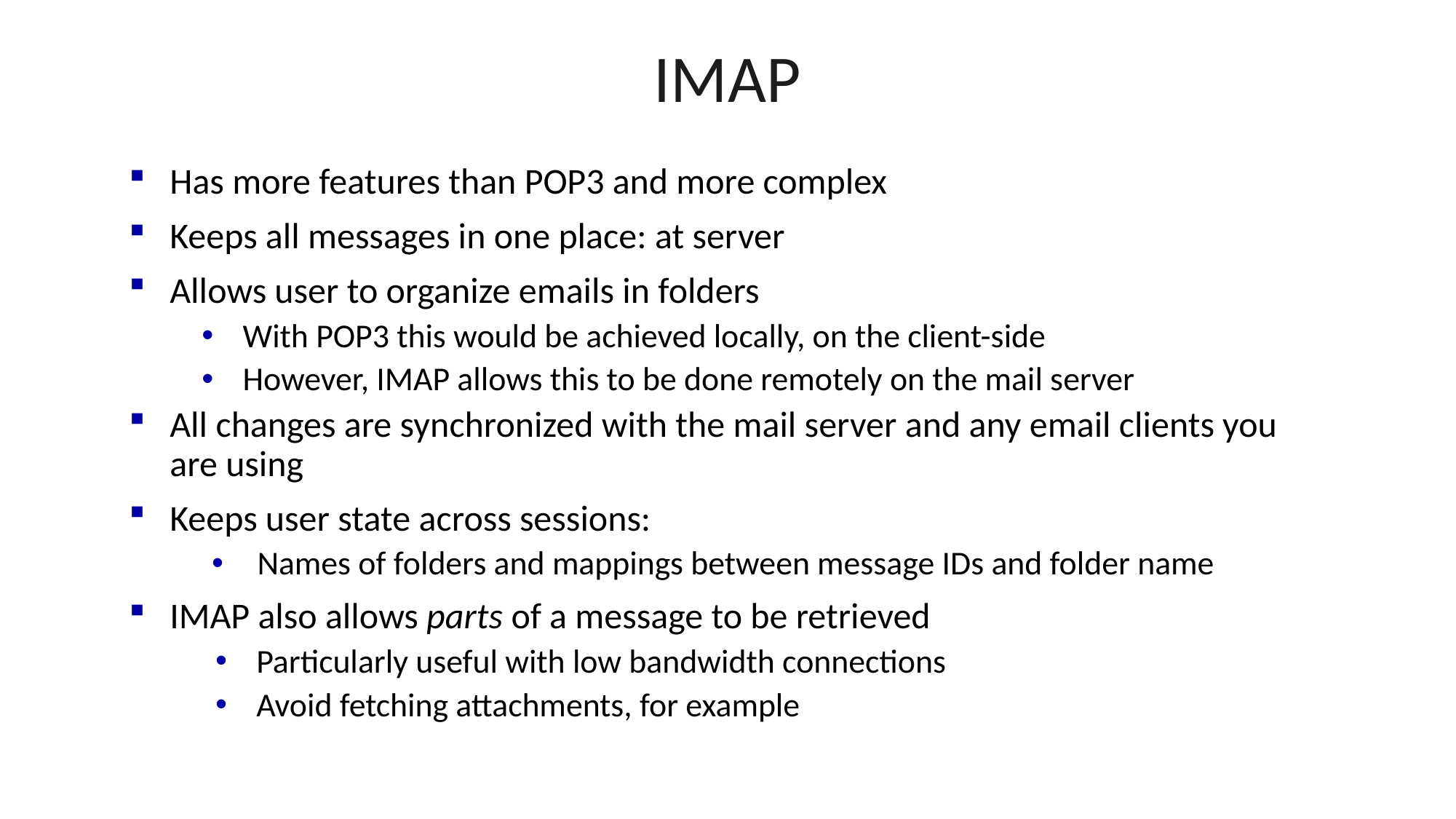

# IMAP
Has more features than POP3 and more complex
Keeps all messages in one place: at server
Allows user to organize emails in folders
With POP3 this would be achieved locally, on the client-side
However, IMAP allows this to be done remotely on the mail server
All changes are synchronized with the mail server and any email clients you are using
Keeps user state across sessions:
Names of folders and mappings between message IDs and folder name
IMAP also allows parts of a message to be retrieved
Particularly useful with low bandwidth connections
Avoid fetching attachments, for example